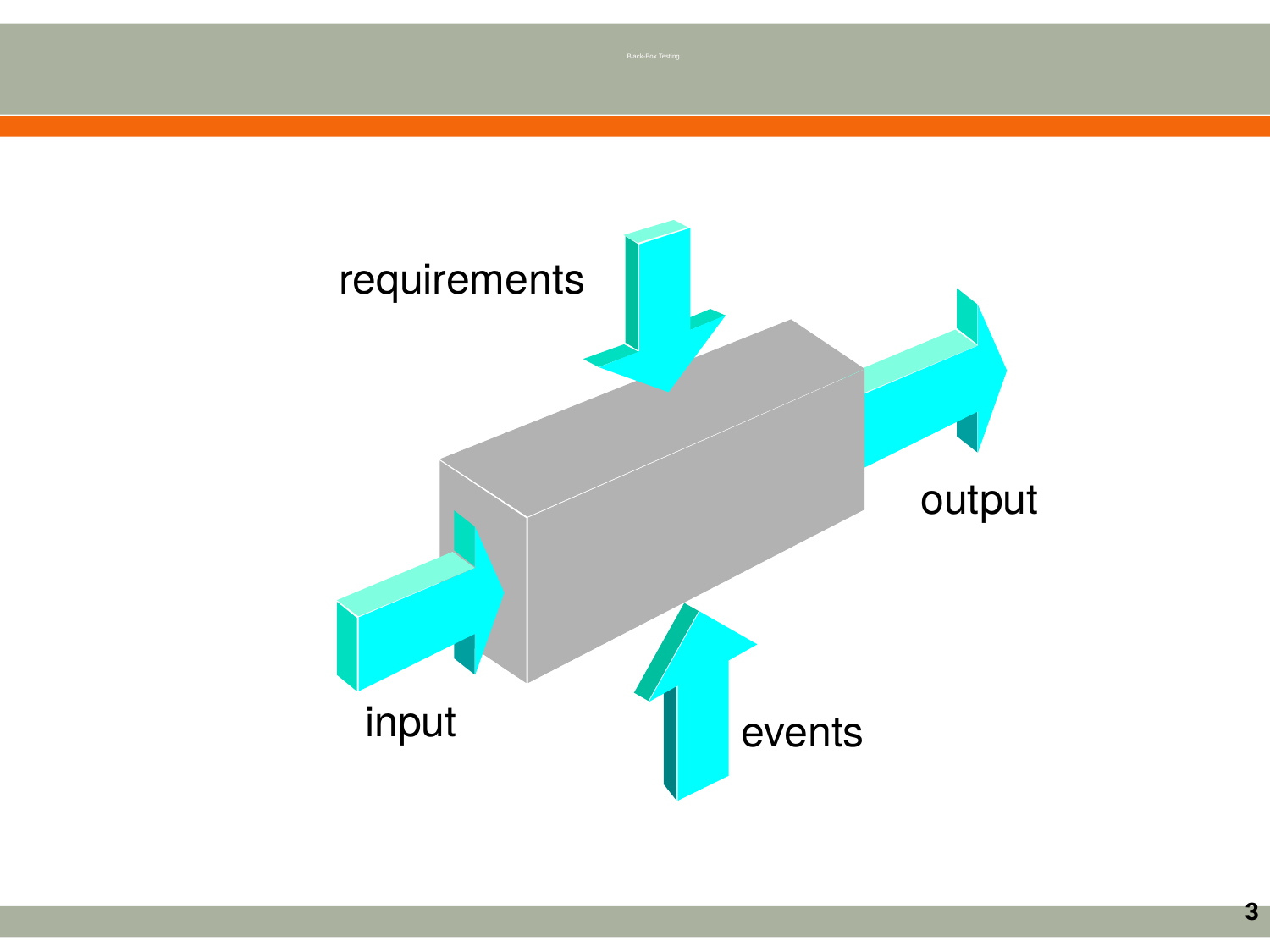

Black-Box Testing

requirements

output

input
events
3